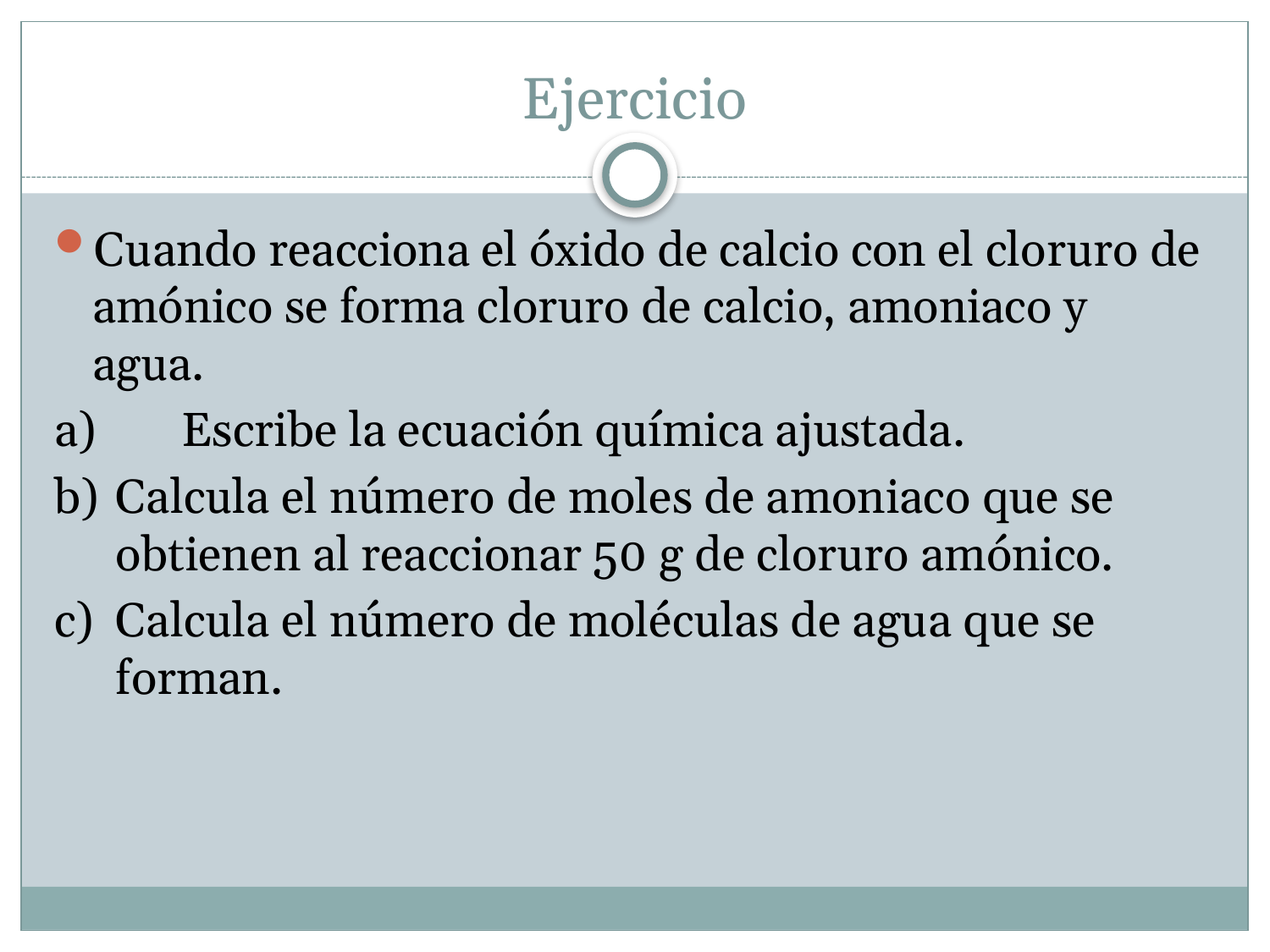

# Ejercicio
Cuando reacciona el óxido de calcio con el cloruro de amónico se forma cloruro de calcio, amoniaco y agua.
a)	Escribe la ecuación química ajustada.
b)	Calcula el número de moles de amoniaco que se obtienen al reaccionar 50 g de cloruro amónico.
c)	Calcula el número de moléculas de agua que se forman.